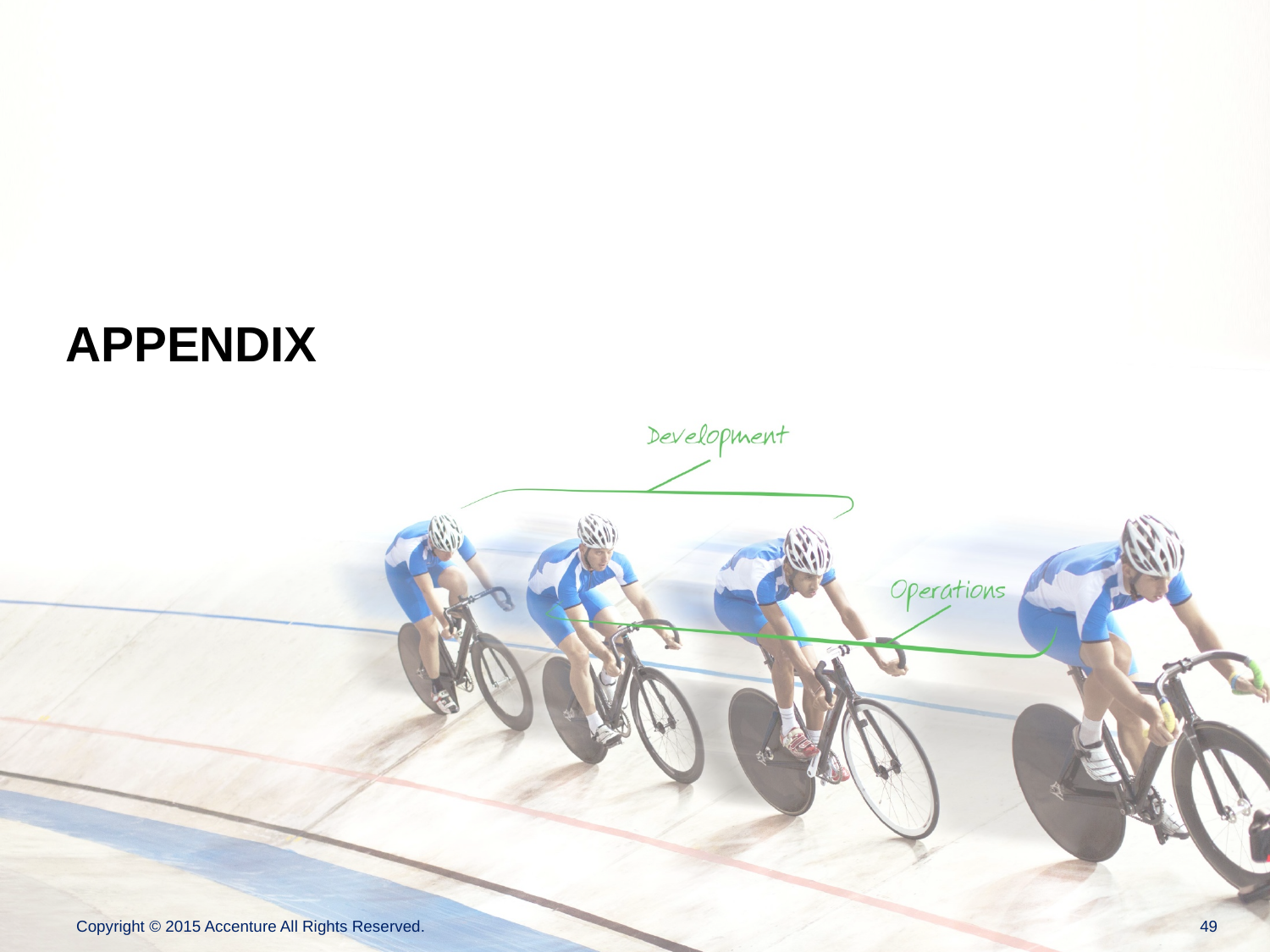

# APPENDIX
Copyright © 2015 Accenture All Rights Reserved.
49